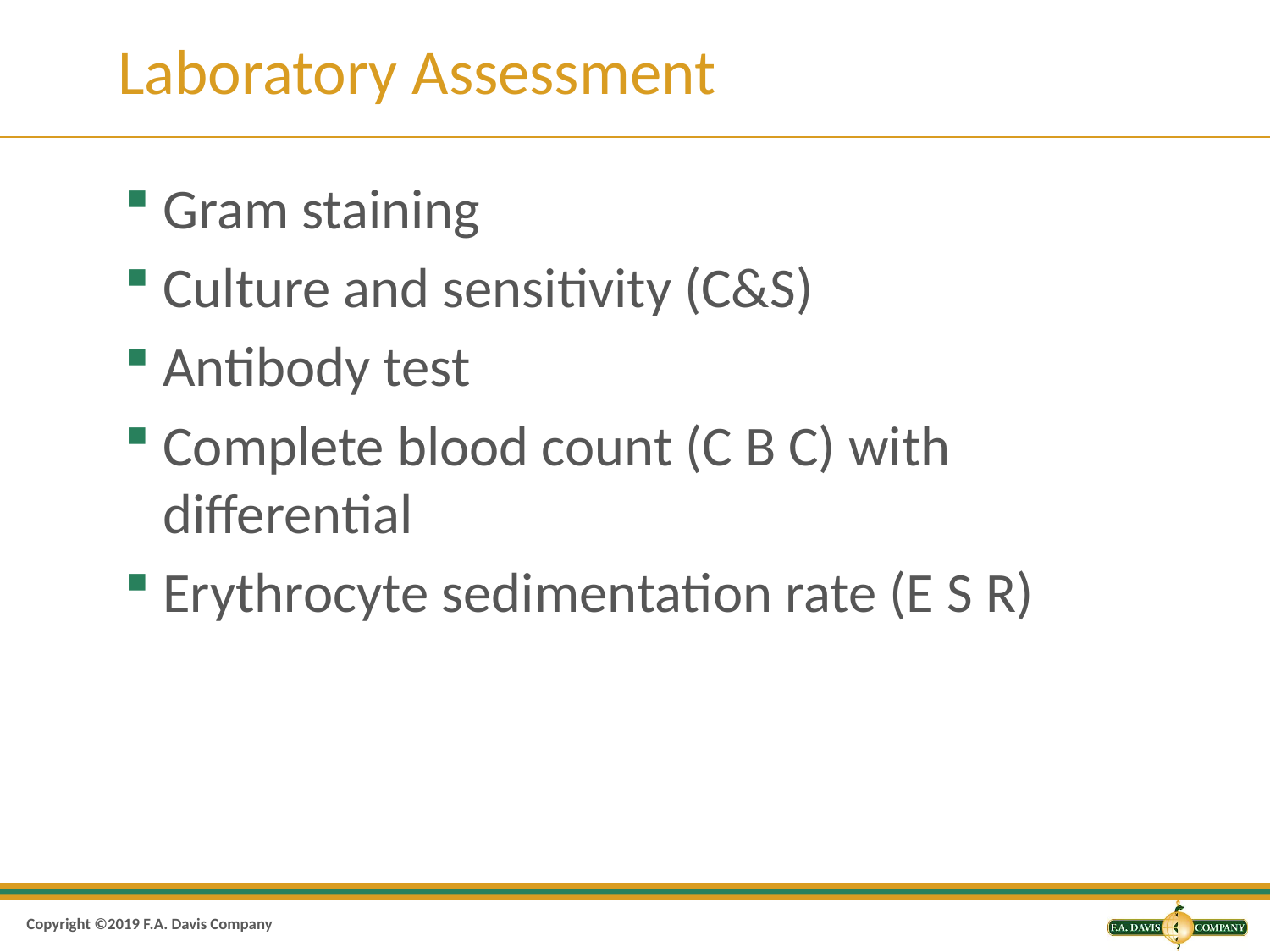

# Laboratory Assessment
Gram staining
Culture and sensitivity (C&S)
Antibody test
Complete blood count (C B C) with differential
Erythrocyte sedimentation rate (E S R)